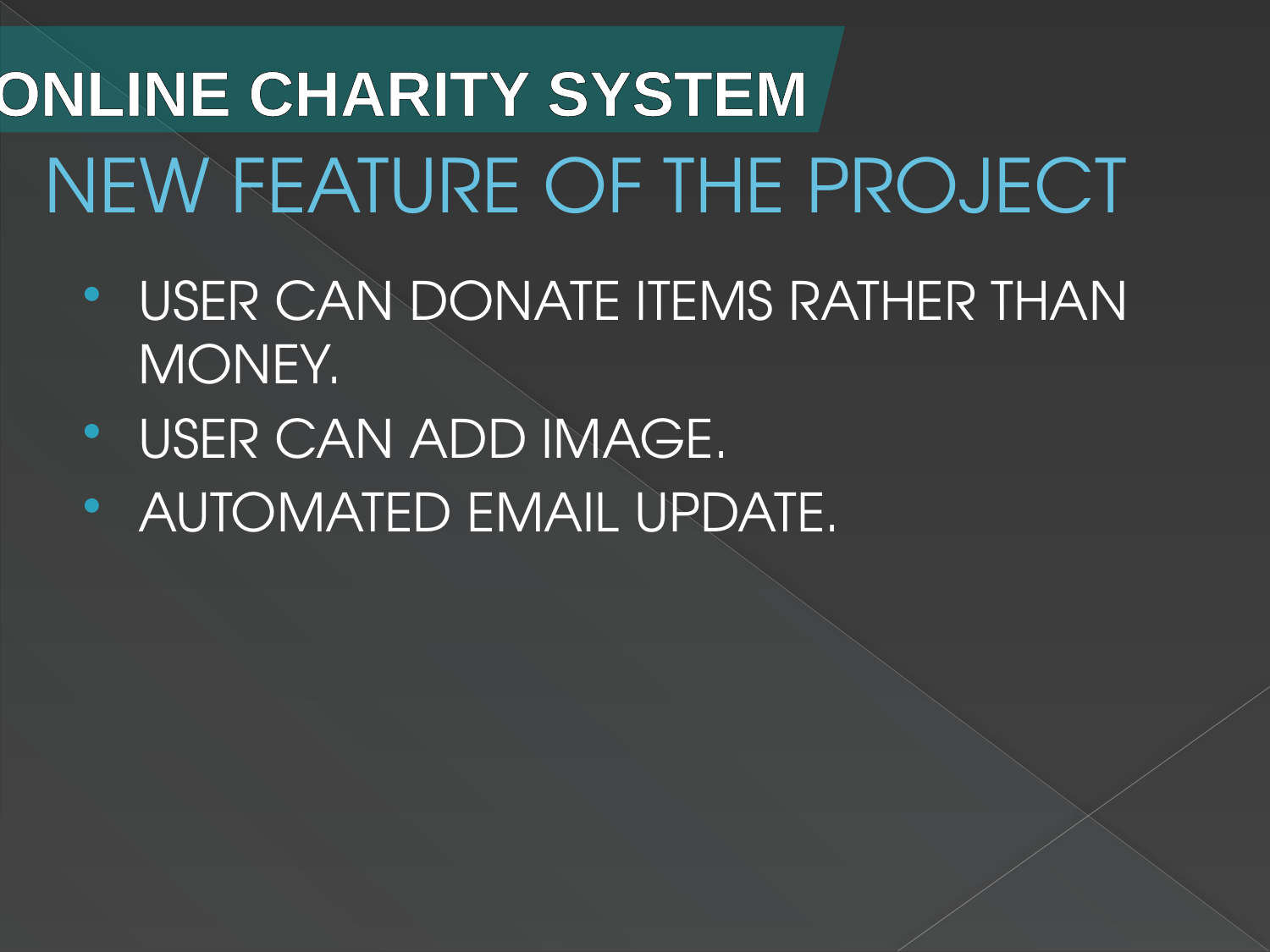

ONLINE CHARITY SYSTEM
# NEW FEATURE OF THE PROJECT
USER CAN DONATE ITEMS RATHER THAN MONEY.
USER CAN ADD IMAGE.
AUTOMATED EMAIL UPDATE.